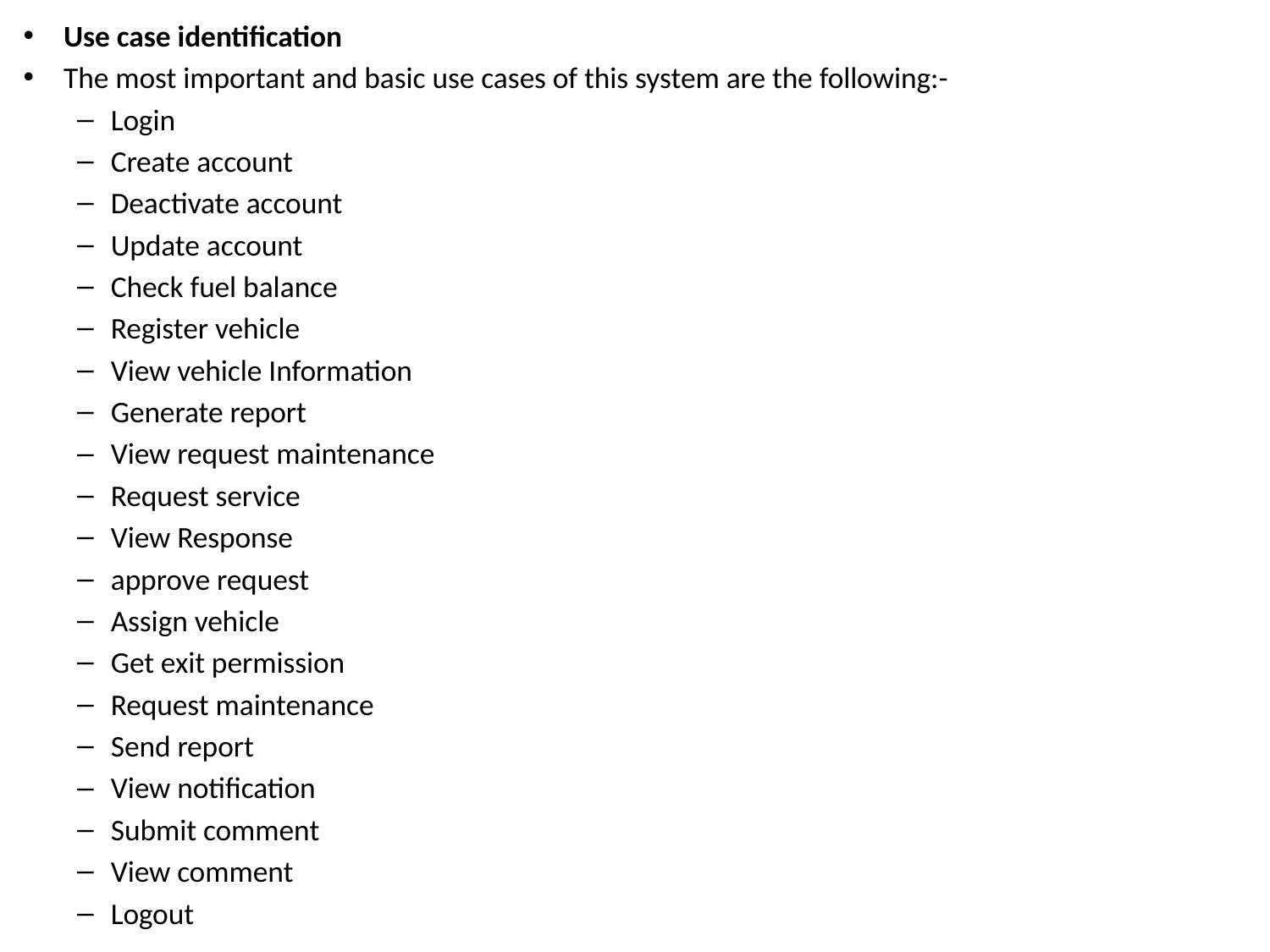

Use case identification
The most important and basic use cases of this system are the following:-
Login
Create account
Deactivate account
Update account
Check fuel balance
Register vehicle
View vehicle Information
Generate report
View request maintenance
Request service
View Response
approve request
Assign vehicle
Get exit permission
Request maintenance
Send report
View notification
Submit comment
View comment
Logout